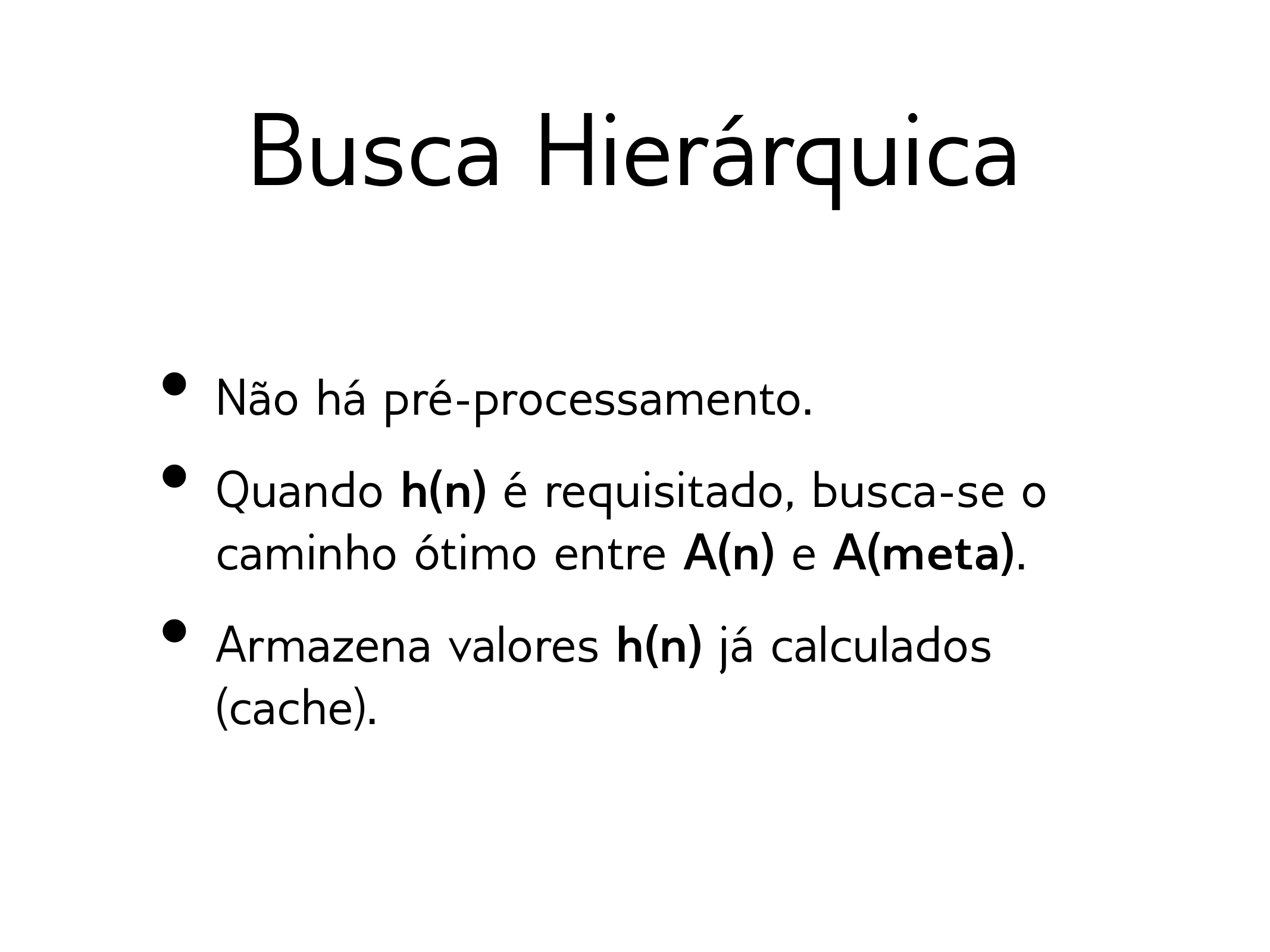

# Busca Hierárquica
Não há pré-processamento.
Quando h(n) é requisitado, busca-se o caminho ótimo entre A(n) e A(meta).
Armazena valores h(n) já calculados (cache).